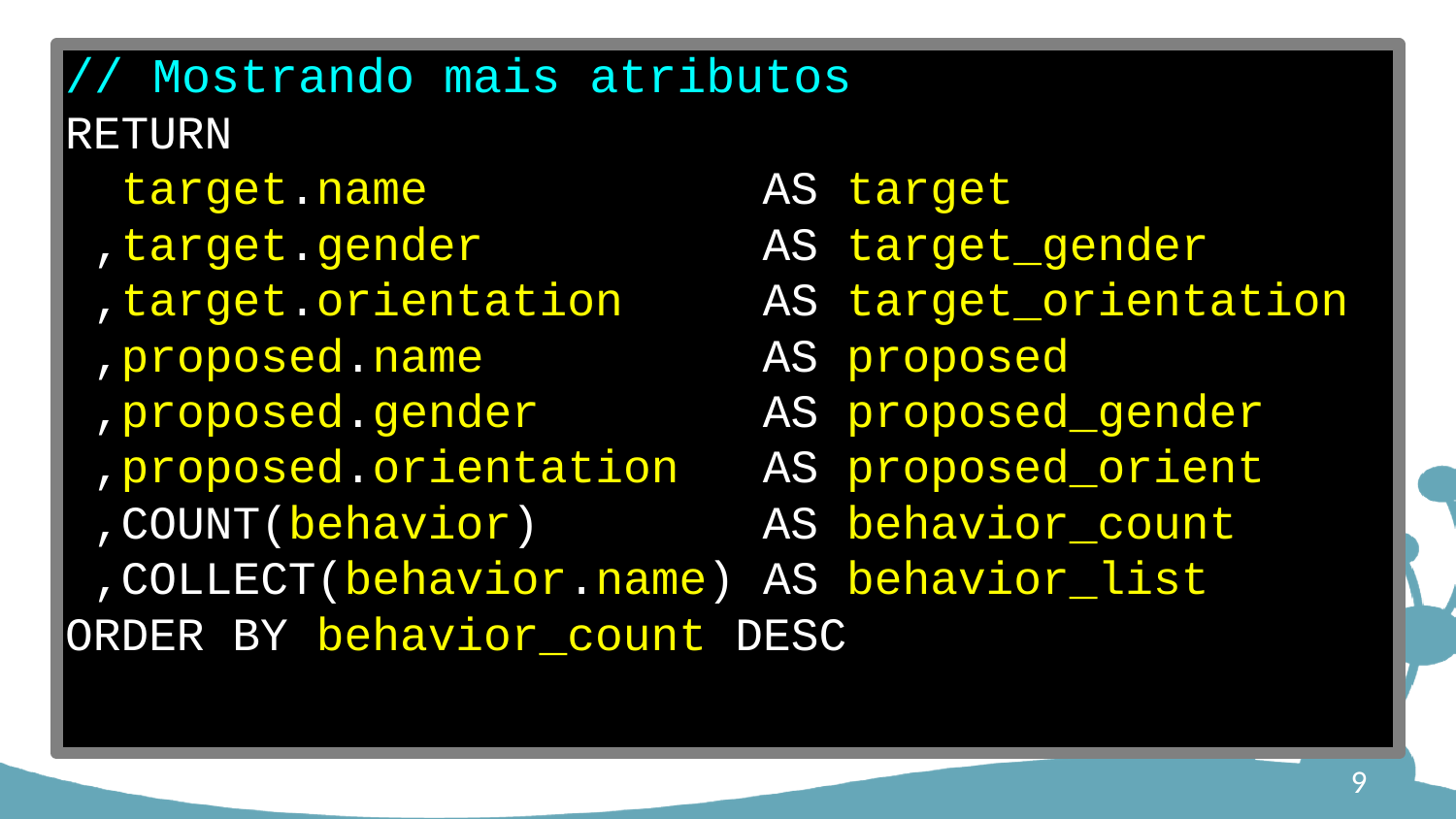

// Mostrando mais atributos
RETURN
  target.name            AS target
 ,target.gender          AS target_gender
 ,target.orientation     AS target_orientation
 ,proposed.name          AS proposed
 ,proposed.gender        AS proposed_gender
 ,proposed.orientation   AS proposed_orient
 ,COUNT(behavior)        AS behavior_count
 ,COLLECT(behavior.name) AS behavior_list
ORDER BY behavior_count DESC
9